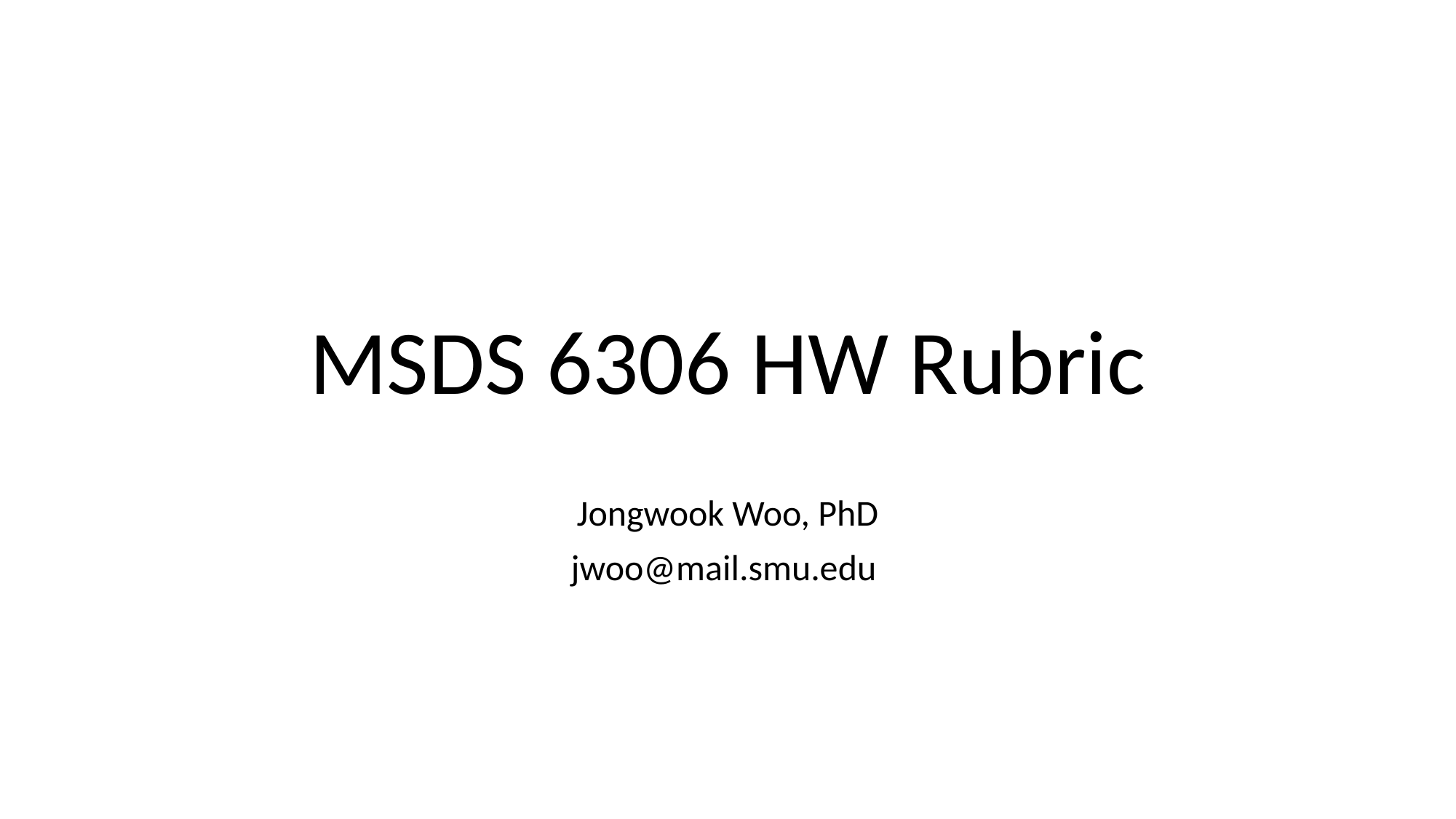

# MSDS 6306 HW Rubric

Jongwook Woo, PhD
jwoo@mail.smu.edu